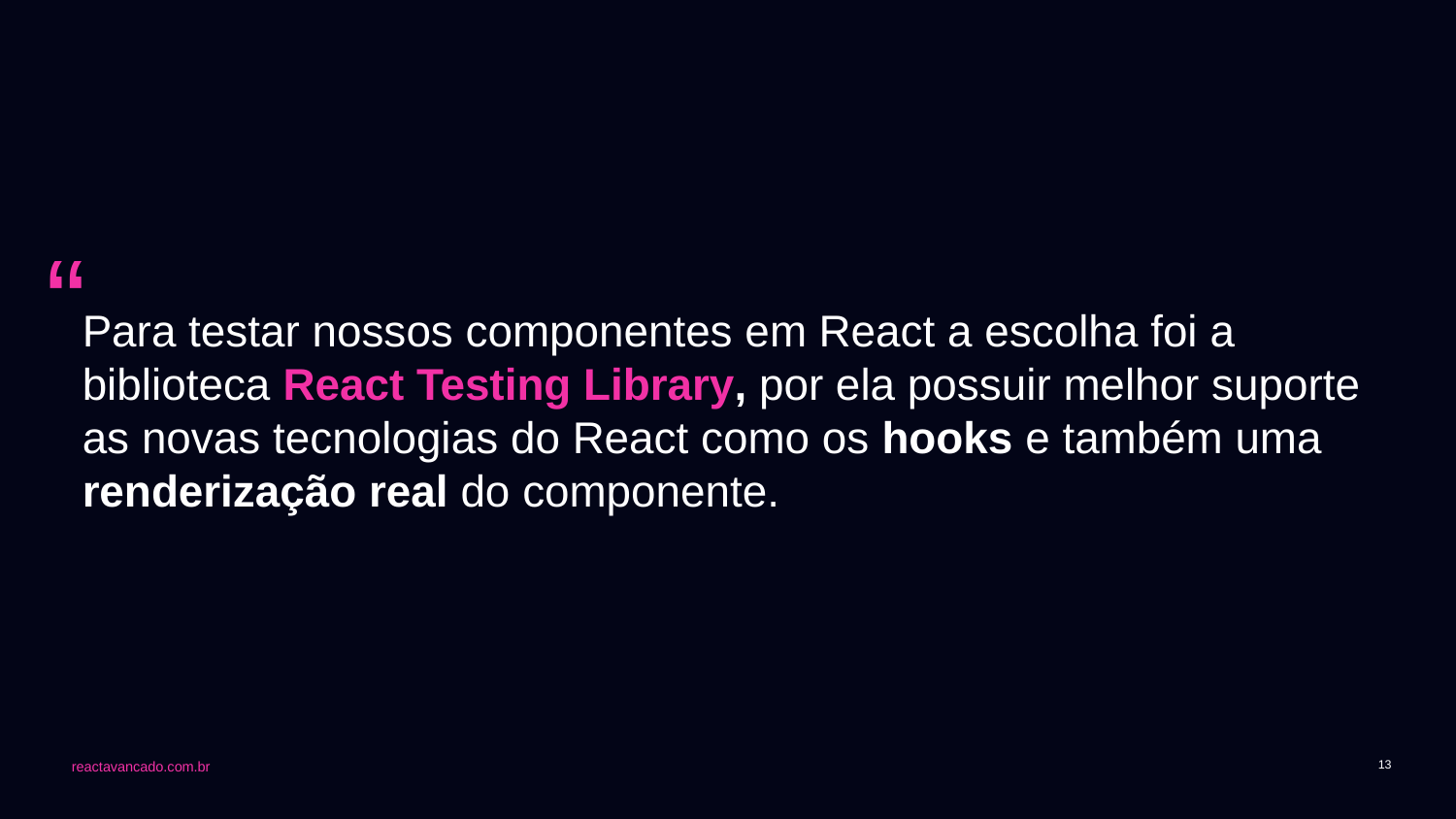

# Para testar nossos componentes em React a escolha foi a biblioteca React Testing Library, por ela possuir melhor suporte as novas tecnologias do React como os hooks e também uma renderização real do componente.
“